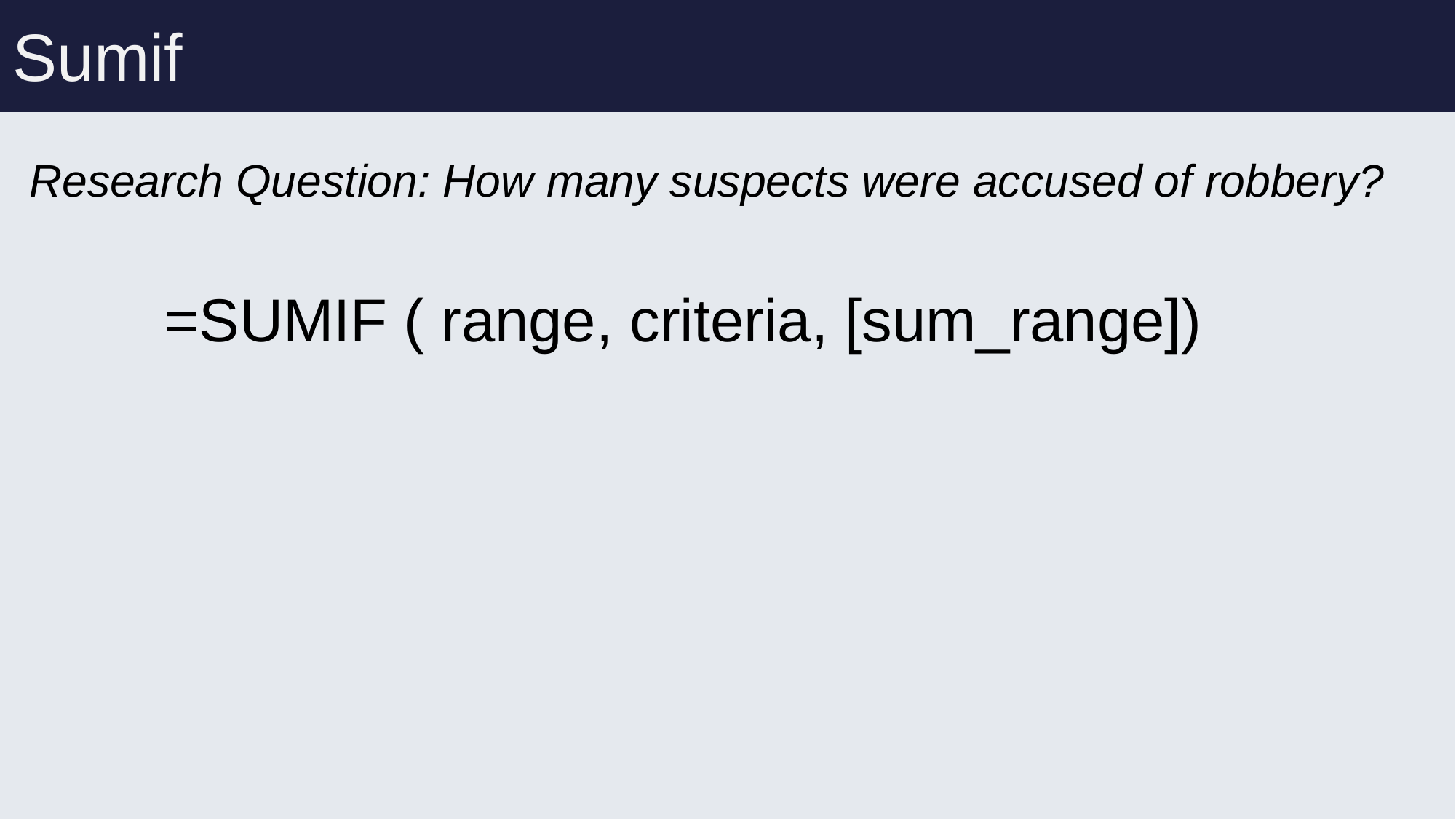

# Sumif

Research Question: How many suspects were accused of robbery?
=SUMIF ( range, criteria, [sum_range])
46